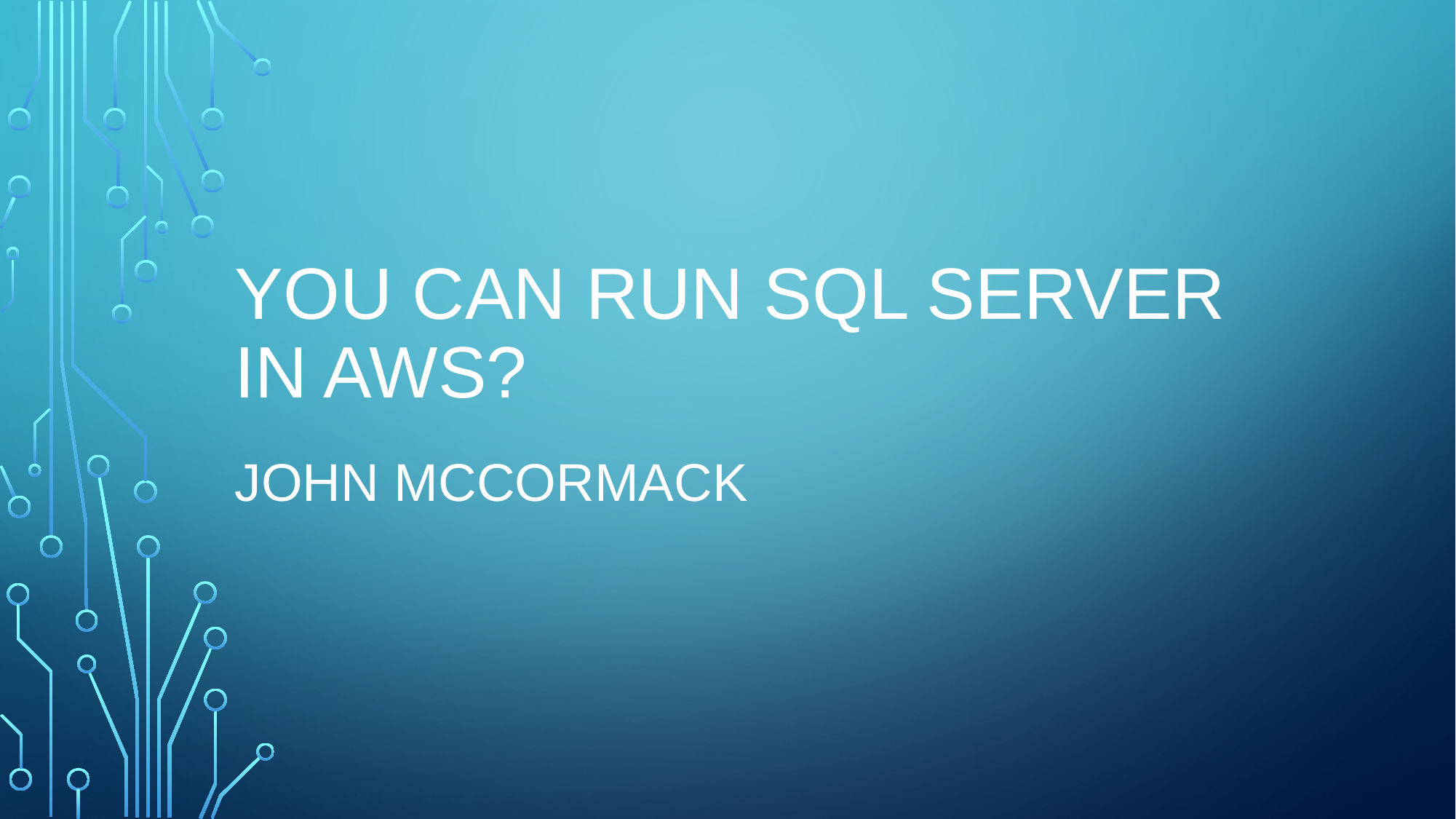

# You can run SQL SERVER in AWS?
John McCormack